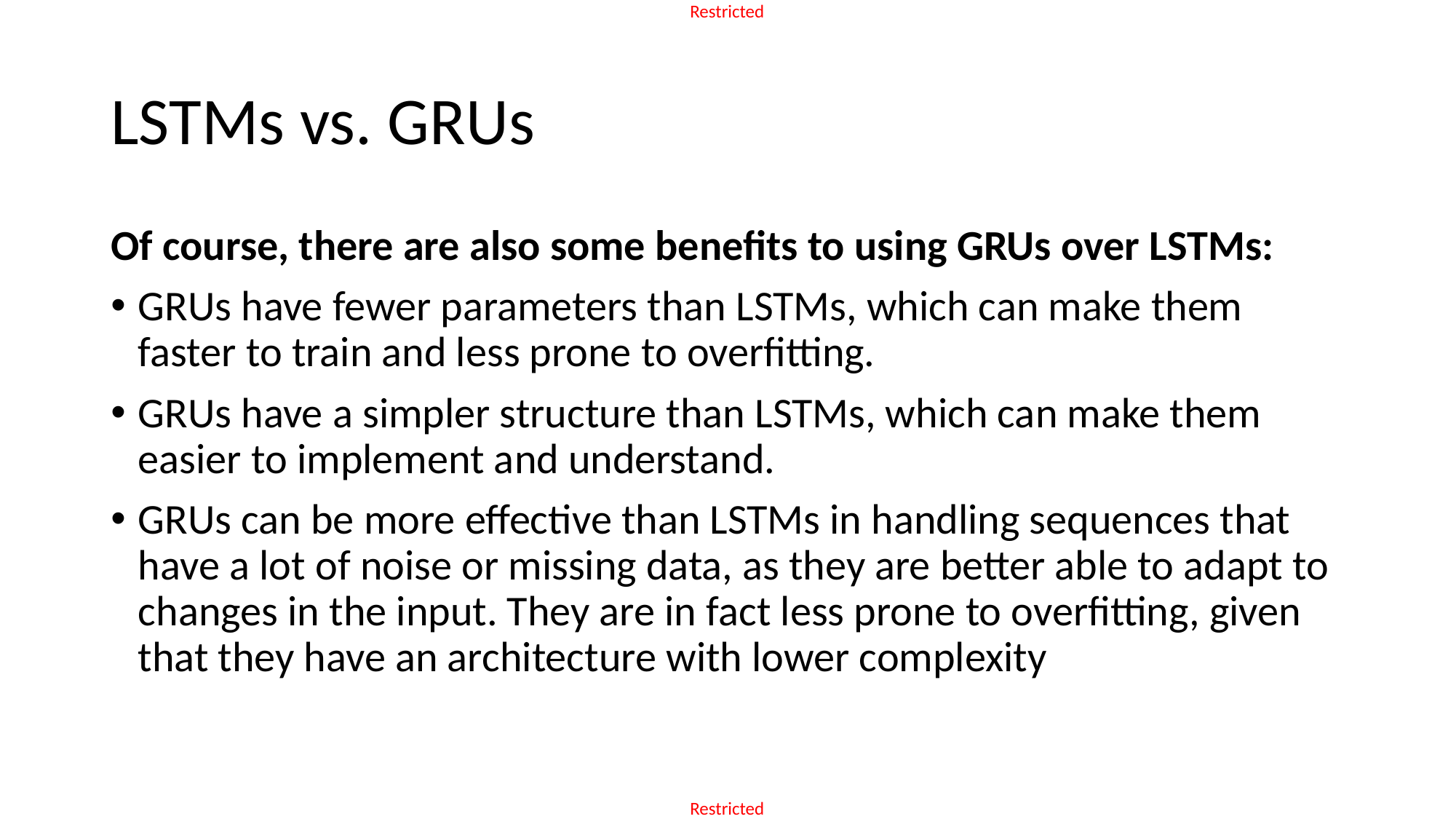

# LSTMs vs. GRUs
Of course, there are also some benefits to using GRUs over LSTMs:
GRUs have fewer parameters than LSTMs, which can make them faster to train and less prone to overfitting.
GRUs have a simpler structure than LSTMs, which can make them easier to implement and understand.
GRUs can be more effective than LSTMs in handling sequences that have a lot of noise or missing data, as they are better able to adapt to changes in the input. They are in fact less prone to overfitting, given that they have an architecture with lower complexity